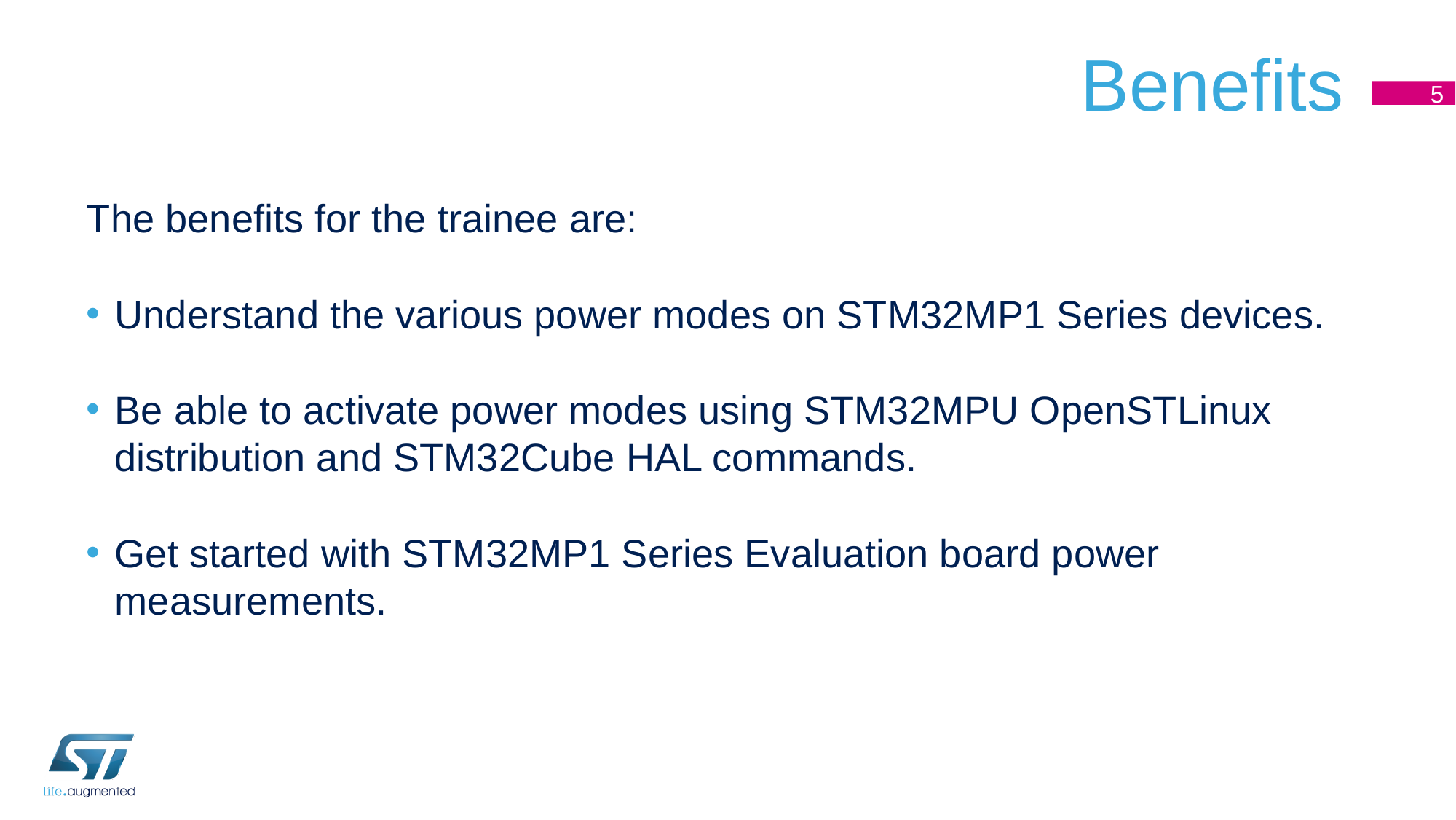

# Benefits
5
The benefits for the trainee are:
Understand the various power modes on STM32MP1 Series devices.
Be able to activate power modes using STM32MPU OpenSTLinux distribution and STM32Cube HAL commands.
Get started with STM32MP1 Series Evaluation board power measurements.